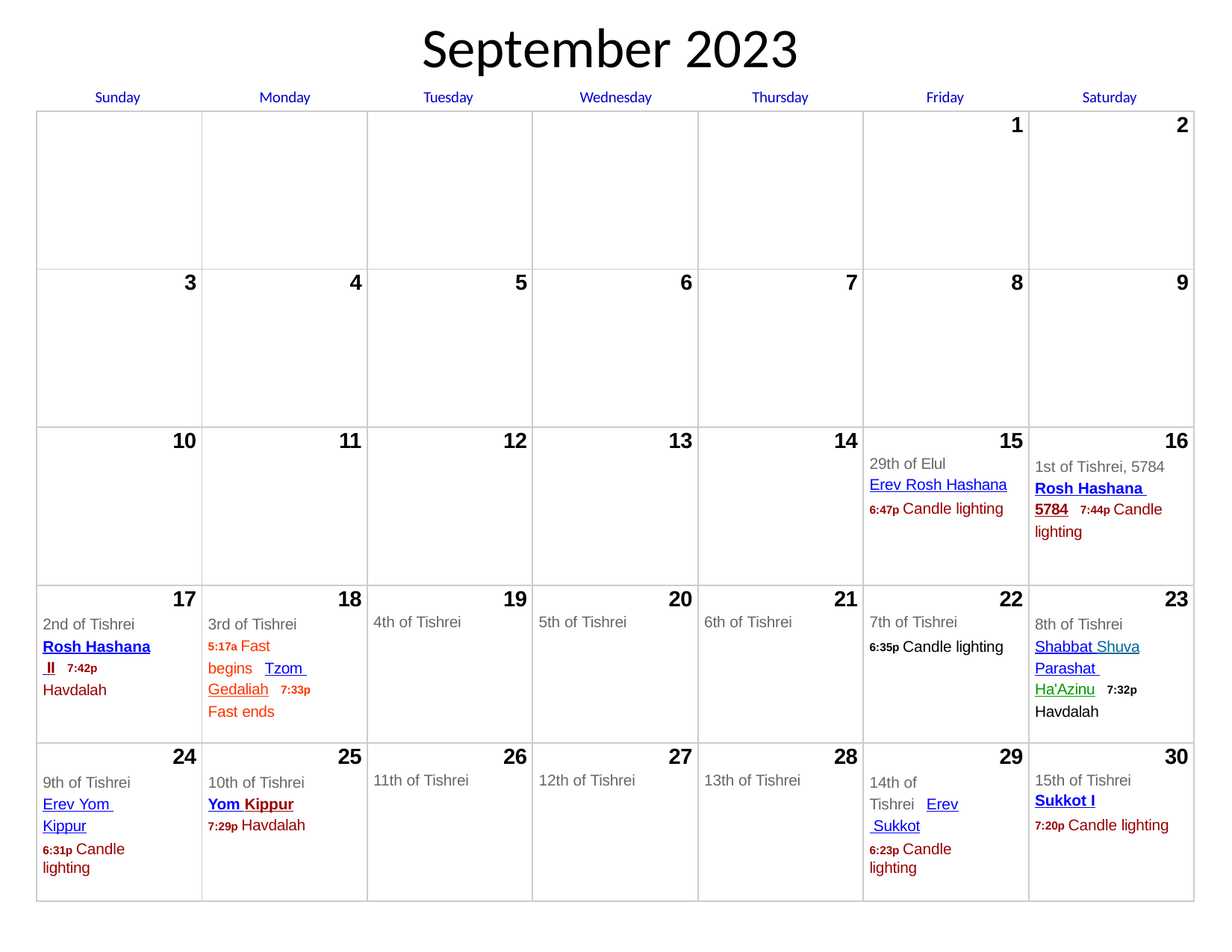

# September 2023
Tuesday	Wednesday	Thursday
Sunday
Monday
Friday
Saturday
|  |  |  |  |  | 1 | 2 |
| --- | --- | --- | --- | --- | --- | --- |
| 3 | 4 | 5 | 6 | 7 | 8 | 9 |
| 10 | 11 | 12 | 13 | 14 | 15 29th of Elul Erev Rosh Hashana 6:47p Candle lighting | 16 1st of Tishrei, 5784 Rosh Hashana 5784 7:44p Candle lighting |
| 17 2nd of Tishrei Rosh Hashana II 7:42p Havdalah | 18 3rd of Tishrei 5:17a Fast begins Tzom Gedaliah 7:33p Fast ends | 19 4th of Tishrei | 20 5th of Tishrei | 21 6th of Tishrei | 22 7th of Tishrei 6:35p Candle lighting | 23 8th of Tishrei Shabbat Shuva Parashat Ha'Azinu 7:32p Havdalah |
| 24 9th of Tishrei Erev Yom Kippur 6:31p Candle lighting | 25 10th of Tishrei Yom Kippur 7:29p Havdalah | 26 11th of Tishrei | 27 12th of Tishrei | 28 13th of Tishrei | 29 14th of Tishrei Erev Sukkot 6:23p Candle lighting | 30 15th of Tishrei Sukkot I 7:20p Candle lighting |